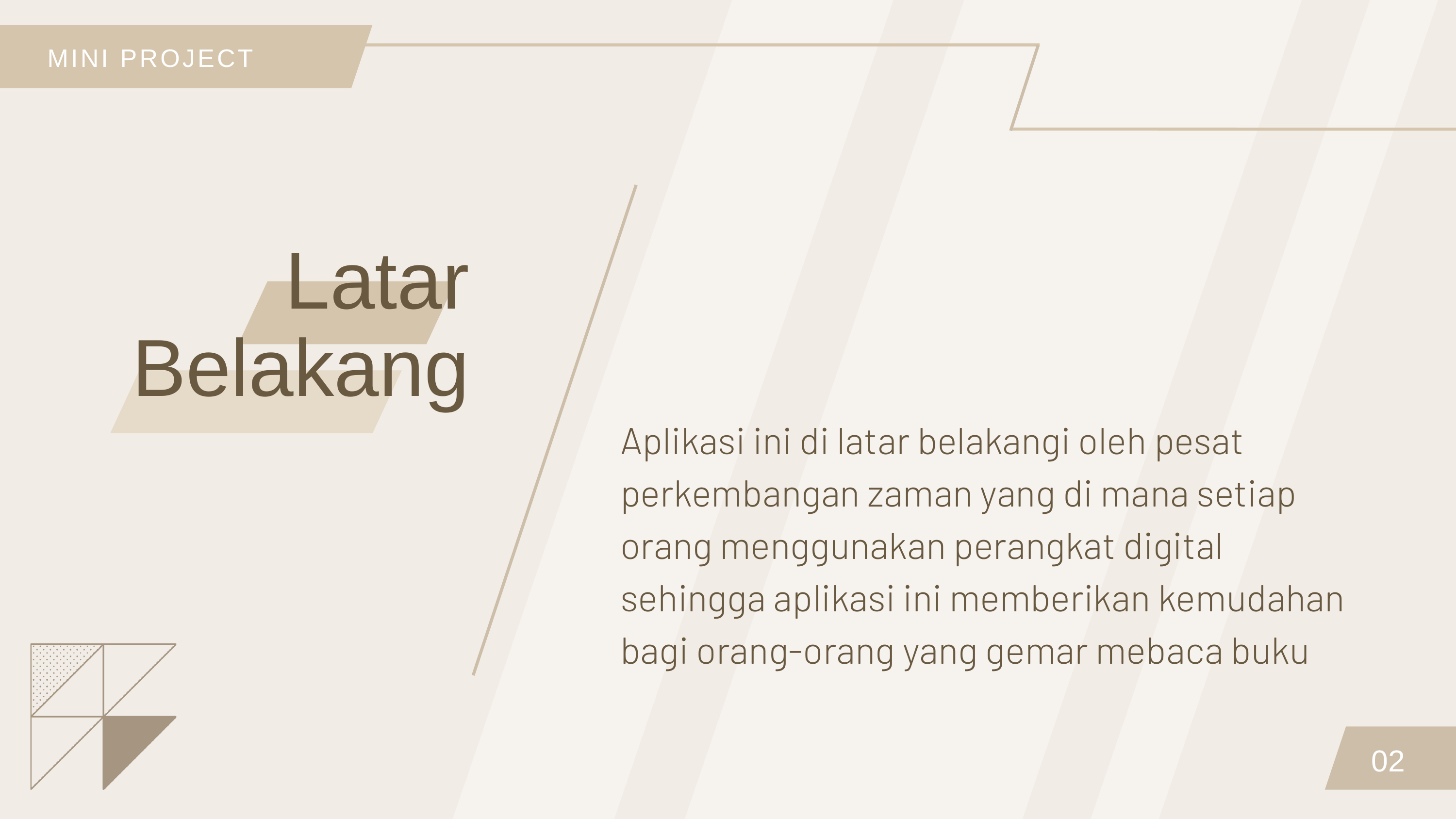

MINI PROJECT

Latar
Belakang

Aplikasi ini di latar belakangi oleh pesat perkembangan zaman yang di mana setiap orang menggunakan perangkat digital sehingga aplikasi ini memberikan kemudahan bagi orang-orang yang gemar mebaca buku

02